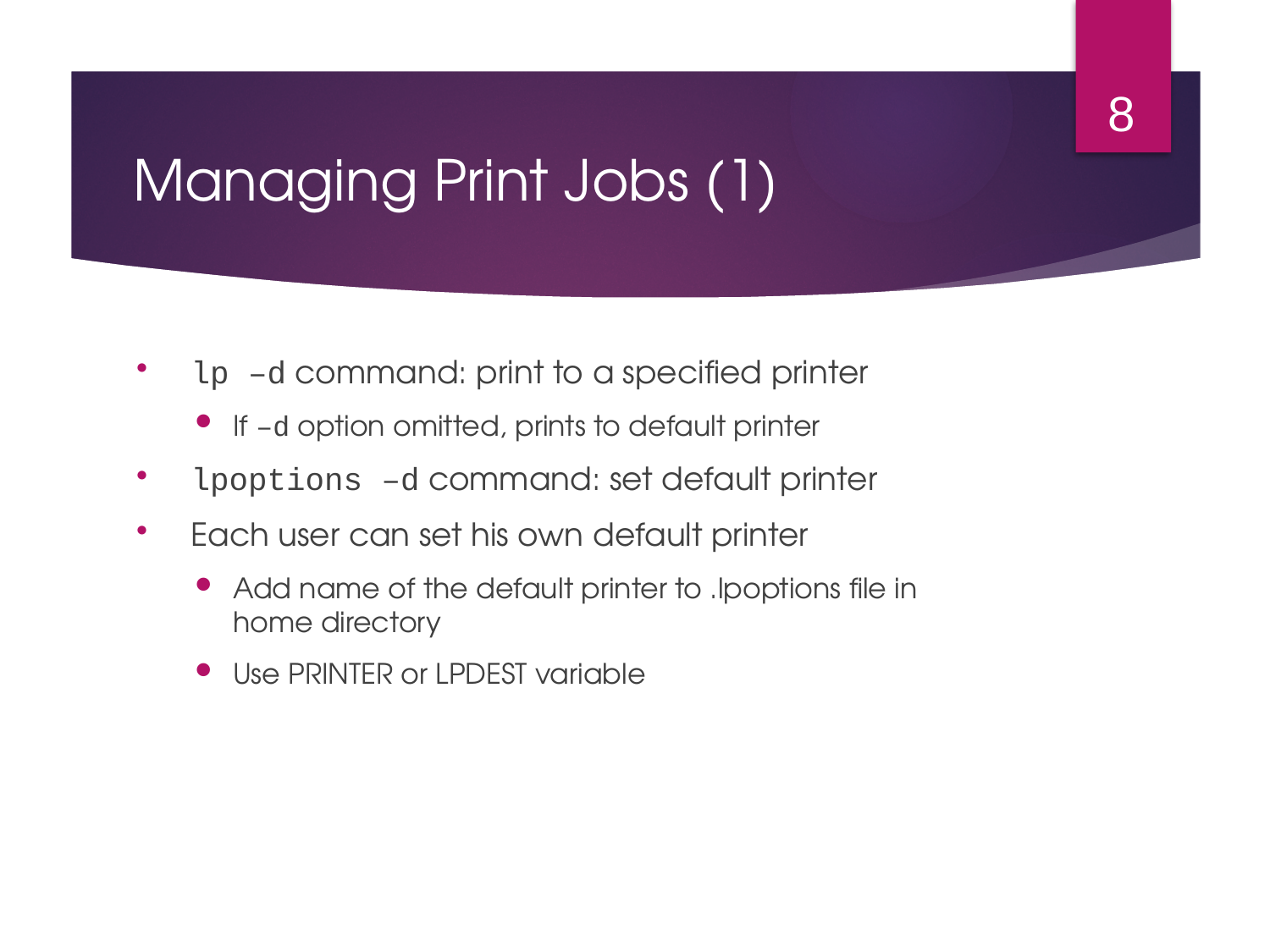

8
# Managing Print Jobs (1)
lp –d command: print to a specified printer
If –d option omitted, prints to default printer
lpoptions –d command: set default printer
Each user can set his own default printer
Add name of the default printer to .lpoptions file in home directory
Use PRINTER or LPDEST variable